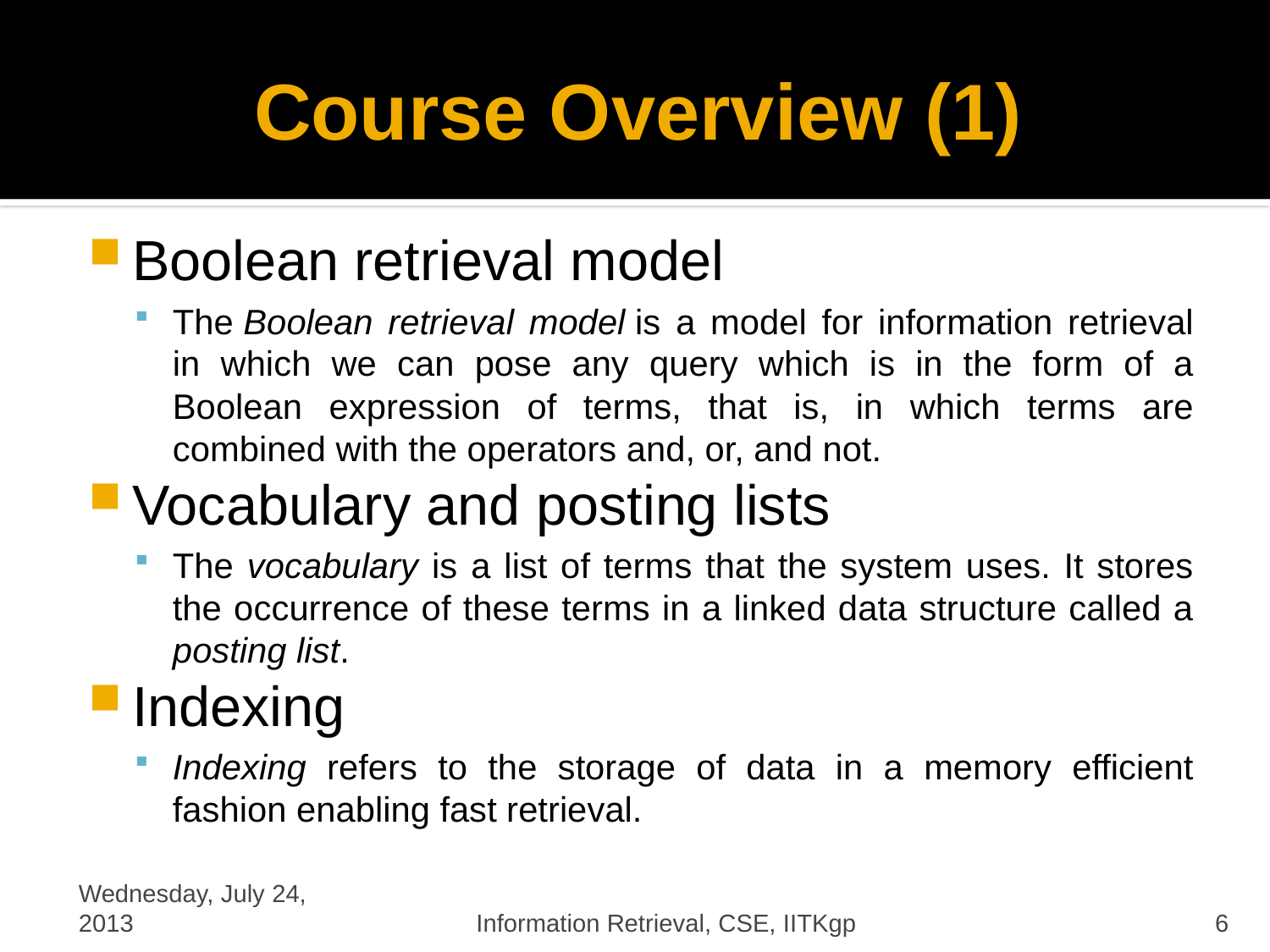

# Course Overview (1)
Boolean retrieval model
The Boolean retrieval model is a model for information retrieval in which we can pose any query which is in the form of a Boolean expression of terms, that is, in which terms are combined with the operators and, or, and not.
Vocabulary and posting lists
The vocabulary is a list of terms that the system uses. It stores the occurrence of these terms in a linked data structure called a posting list.
Indexing
Indexing refers to the storage of data in a memory efficient fashion enabling fast retrieval.

Wednesday, July 24, 2013
Information Retrieval, CSE, IITKgp
6